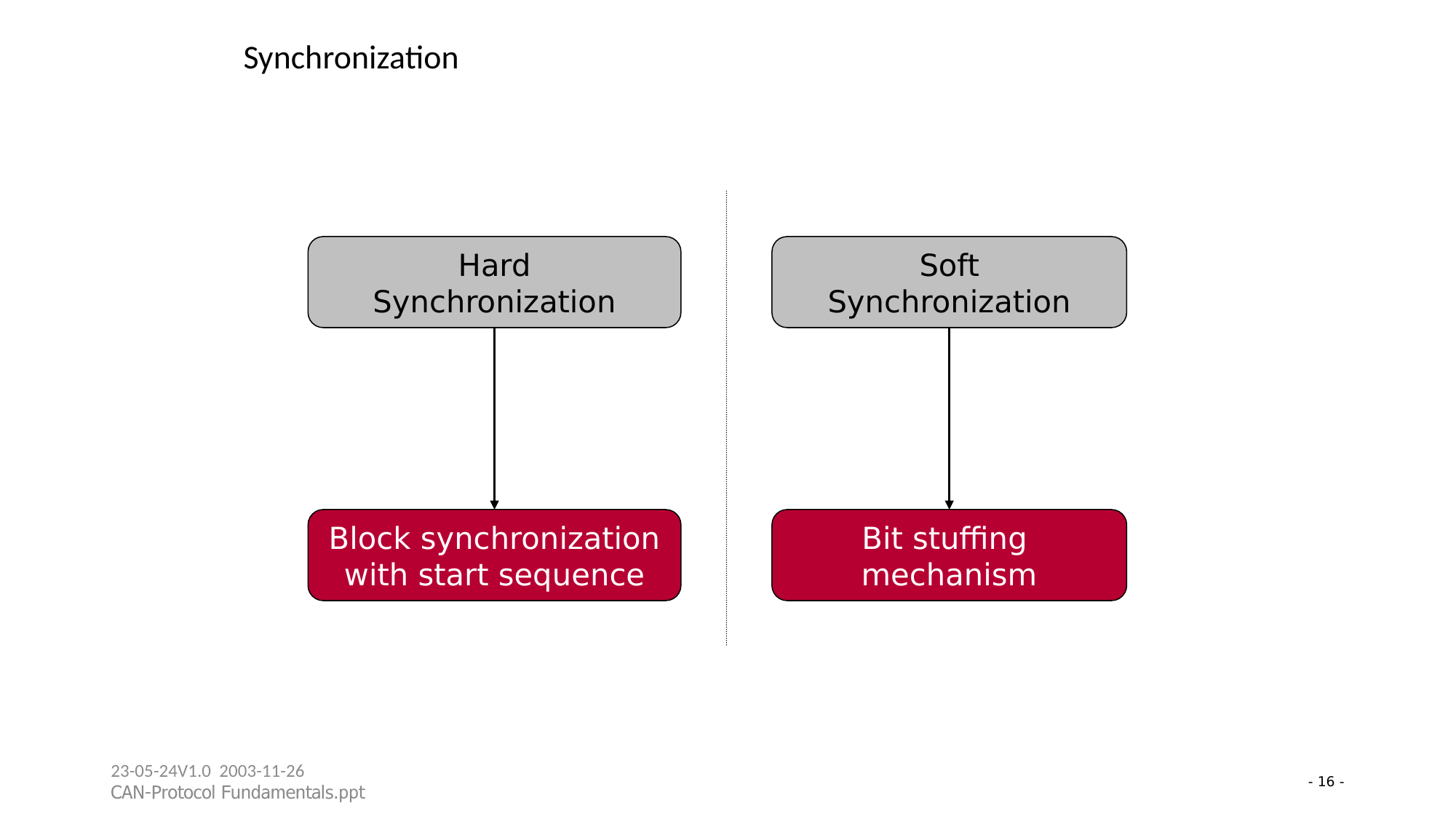

# Synchronization

Hard
Synchronization
Soft
Synchronization
Block synchronization
with start sequence
Bit stuffing
mechanism
23-05-24V1.0  2003-11-26
CAN-Protocol Fundamentals.ppt
- 16 -